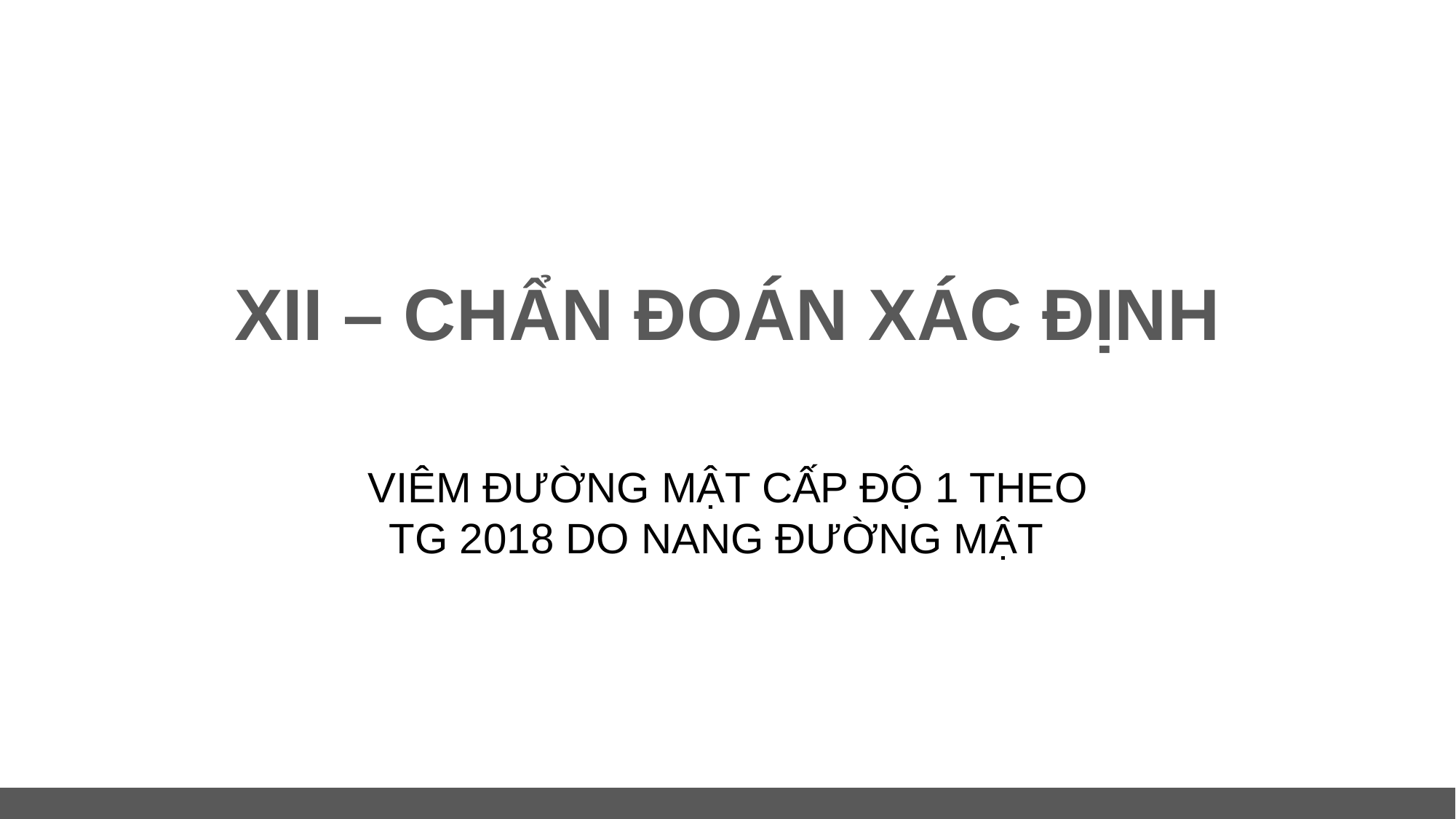

# XII – CHẨN ĐOÁN XÁC ĐỊNH
VIÊM ĐƯỜNG MẬT CẤP ĐỘ 1 THEO TG 2018 DO NANG ĐƯỜNG MẬT